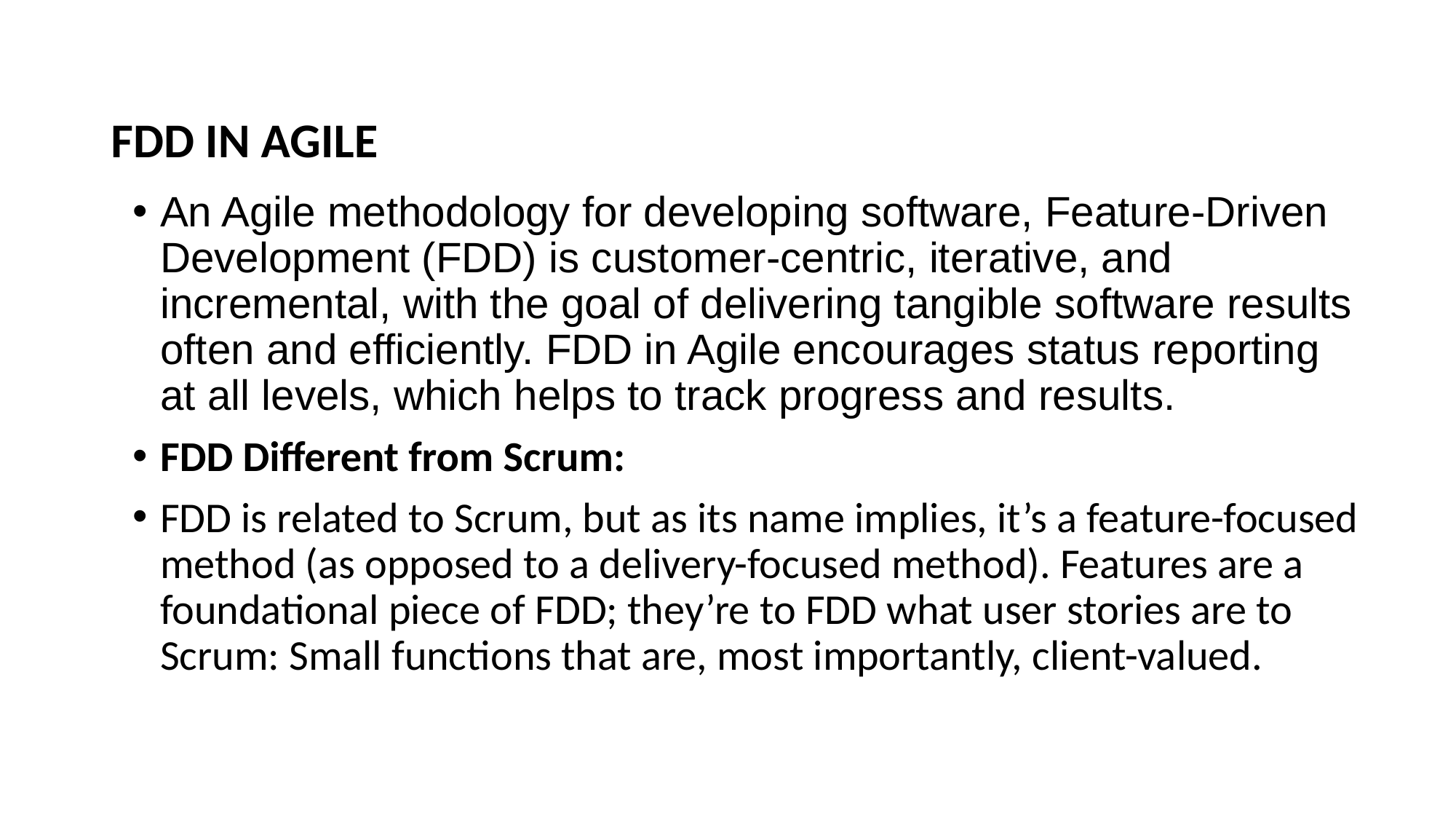

# FDD IN AGILE
An Agile methodology for developing software, Feature-Driven Development (FDD) is customer-centric, iterative, and incremental, with the goal of delivering tangible software results often and efficiently. FDD in Agile encourages status reporting at all levels, which helps to track progress and results.
FDD Different from Scrum:
FDD is related to Scrum, but as its name implies, it’s a feature-focused method (as opposed to a delivery-focused method). Features are a foundational piece of FDD; they’re to FDD what user stories are to Scrum: Small functions that are, most importantly, client-valued.